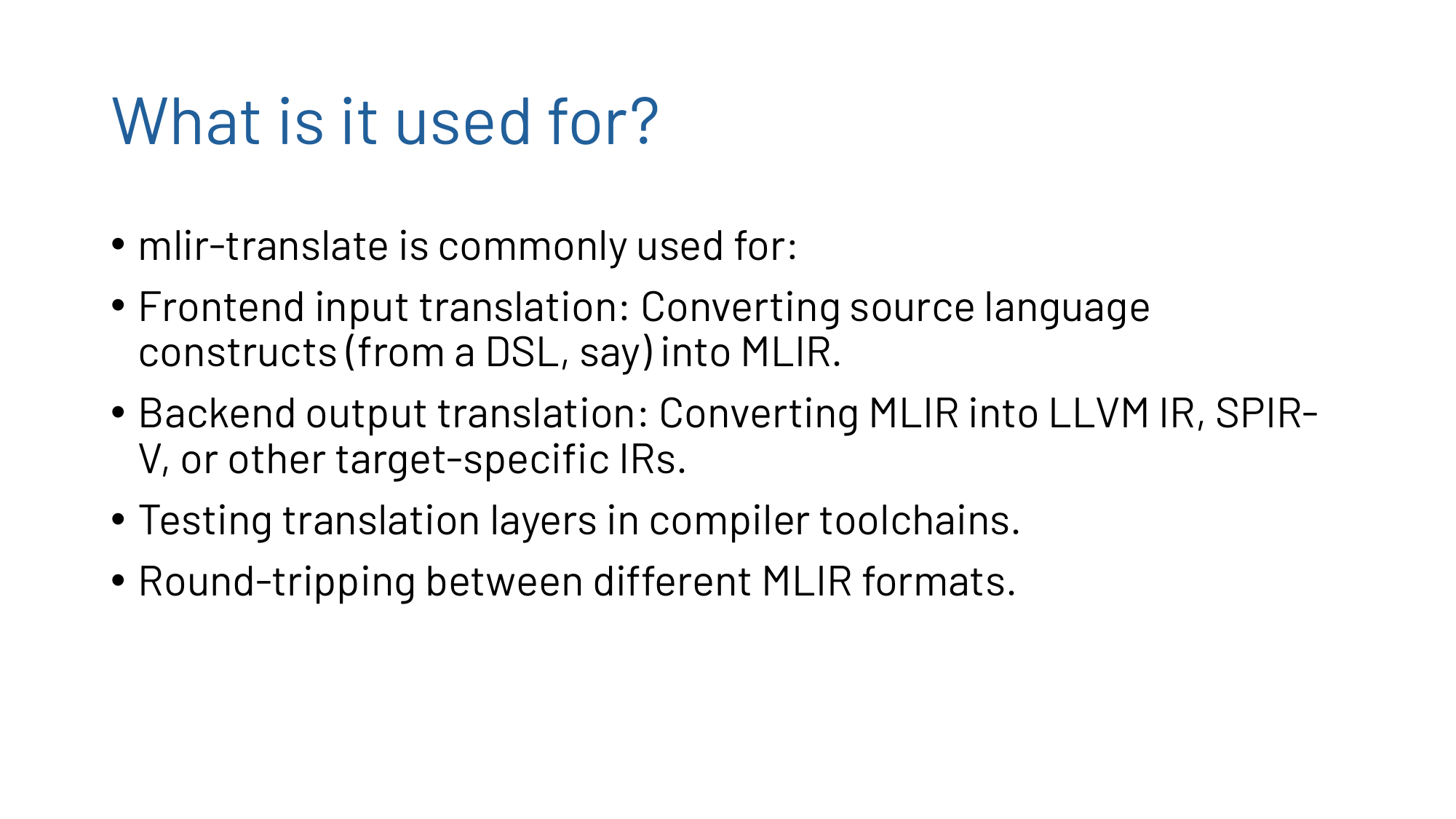

# What is it used for?
mlir-translate is commonly used for:
Frontend input translation: Converting source language constructs (from a DSL, say) into MLIR.
Backend output translation: Converting MLIR into LLVM IR, SPIR-V, or other target-specific IRs.
Testing translation layers in compiler toolchains.
Round-tripping between different MLIR formats.